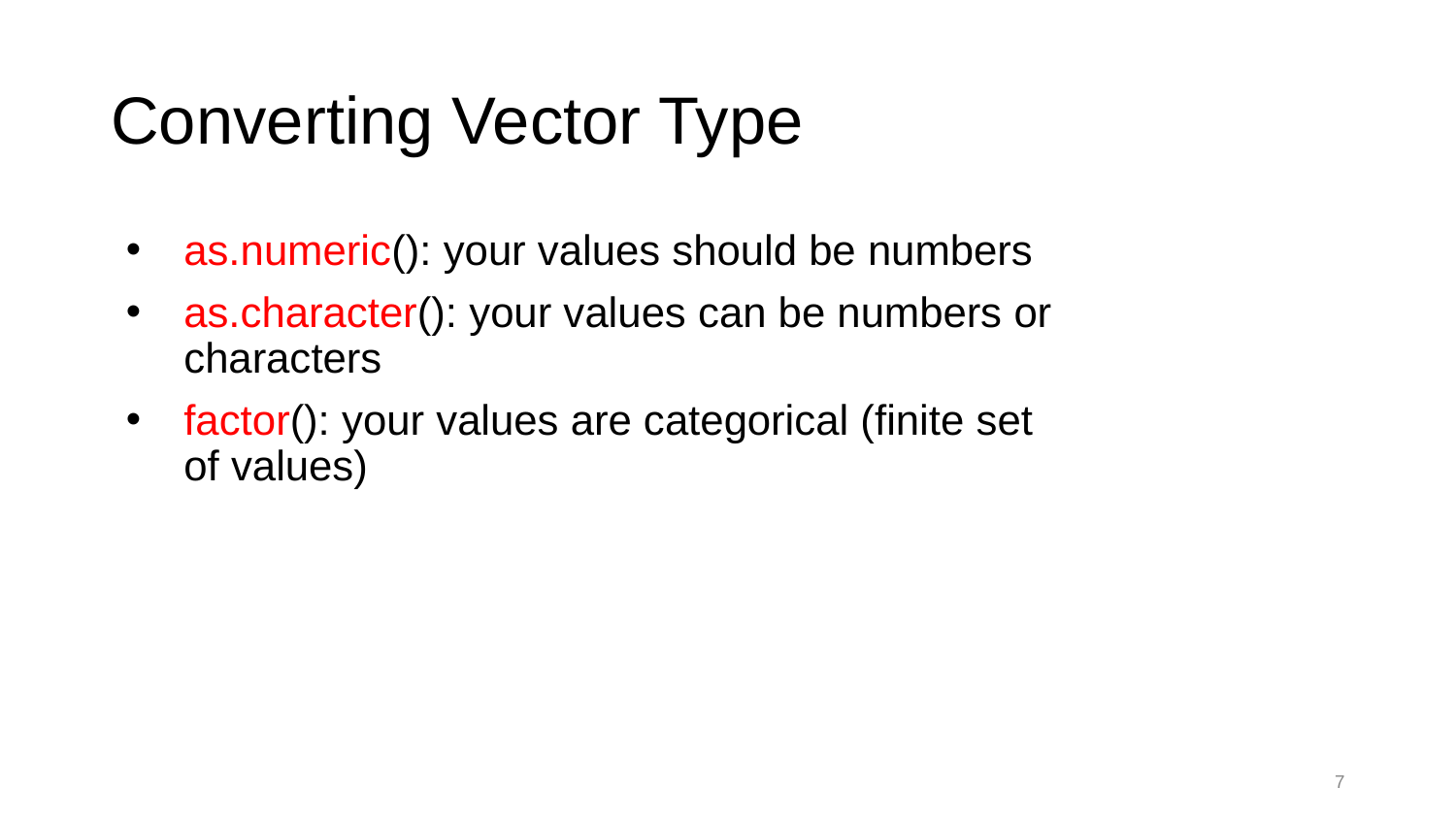

# Converting Vector Type
as.numeric(): your values should be numbers
as.character(): your values can be numbers or characters
factor(): your values are categorical (finite set of values)
7